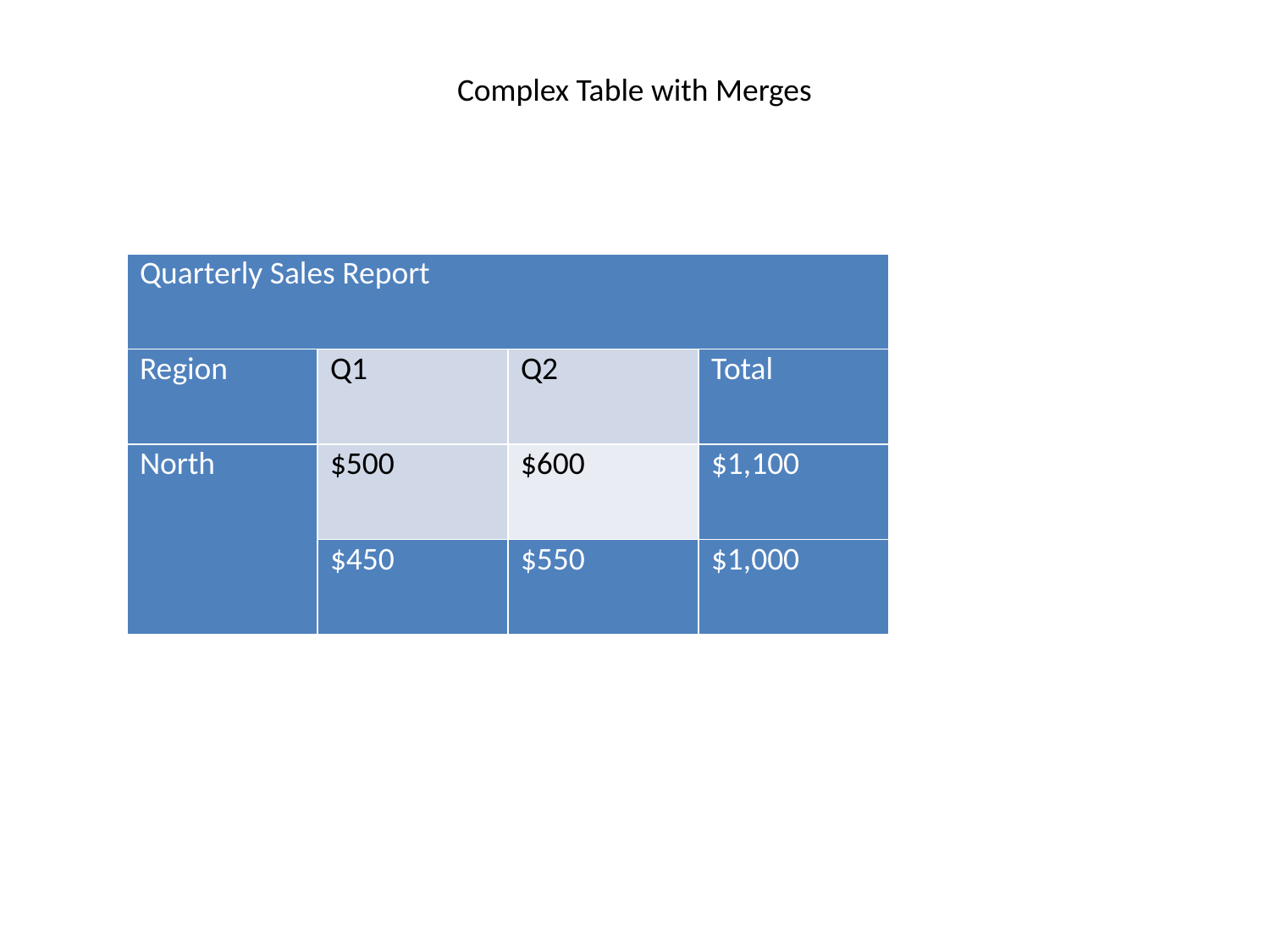

Complex Table with Merges
| Quarterly Sales Report |  |  |  |
| --- | --- | --- | --- |
| Region | Q1 | Q2 | Total |
| North | $500 | $600 | $1,100 |
|  | $450 | $550 | $1,000 |